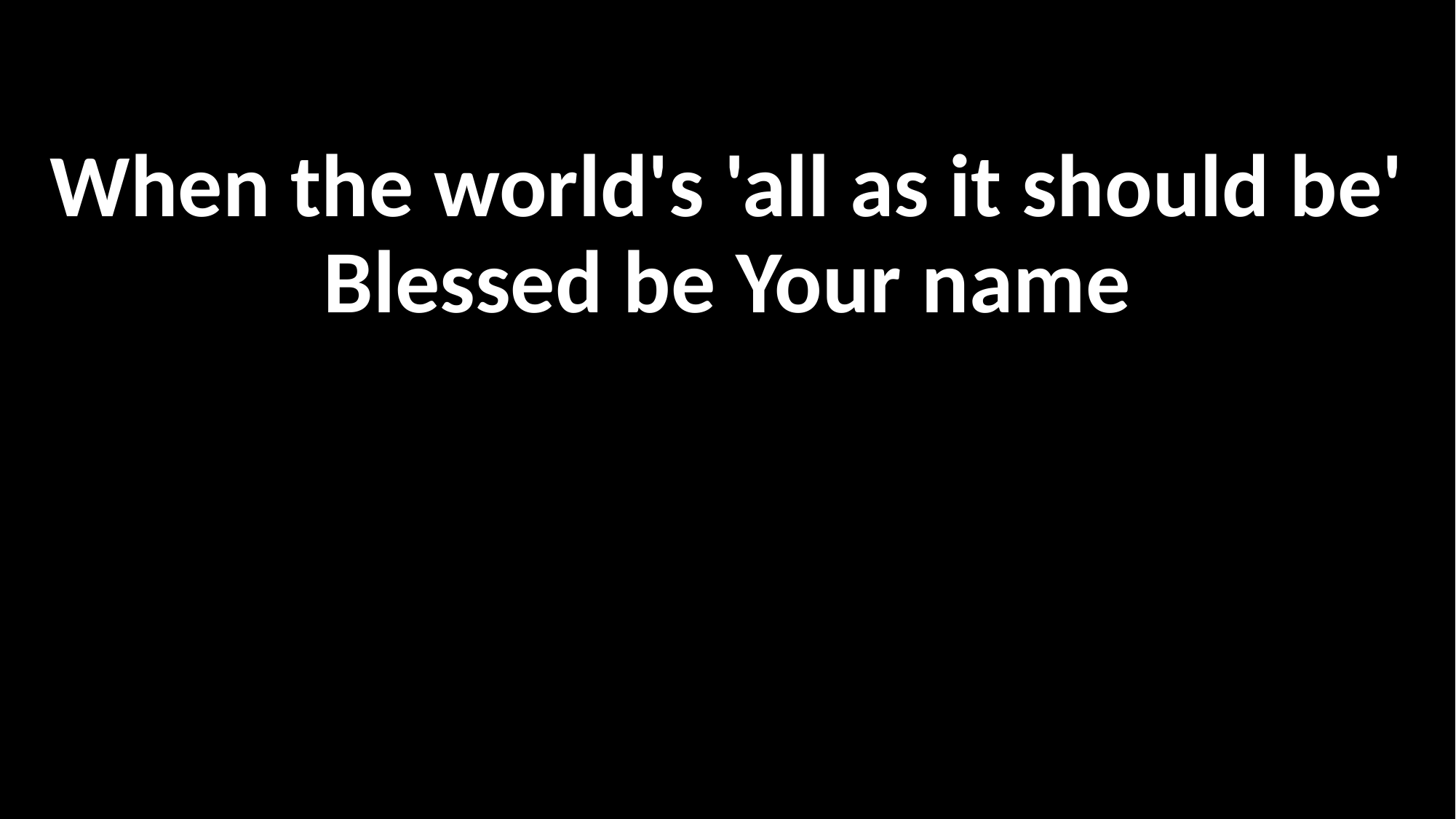

When the world's 'all as it should be'
Blessed be Your name